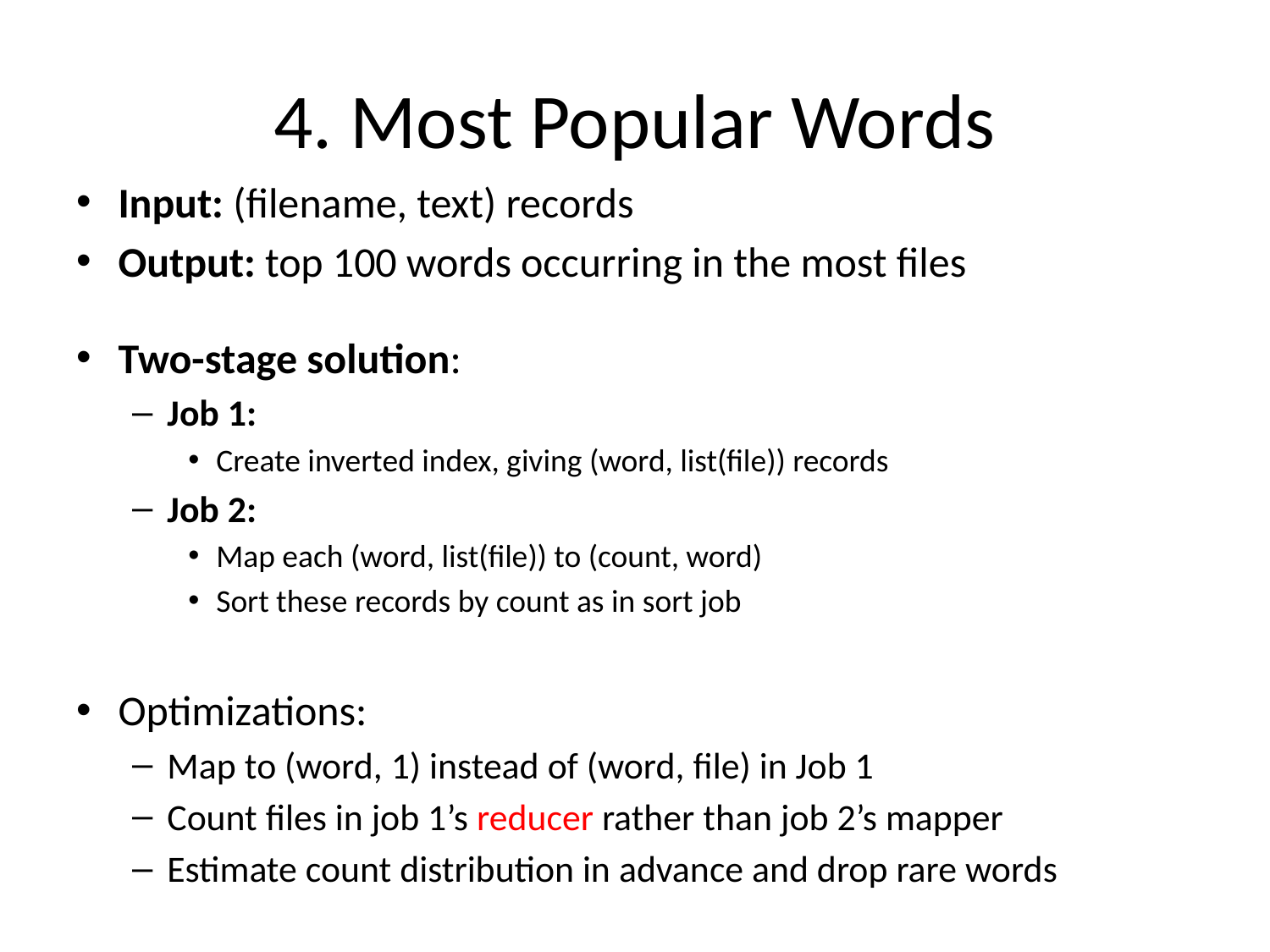

# 4. Most Popular Words
Input: (filename, text) records
Output: top 100 words occurring in the most files

Two-stage solution:
Job 1:
Create inverted index, giving (word, list(file)) records
Job 2:
Map each (word, list(file)) to (count, word)
Sort these records by count as in sort job

Optimizations:
Map to (word, 1) instead of (word, file) in Job 1
Count files in job 1’s reducer rather than job 2’s mapper
Estimate count distribution in advance and drop rare words